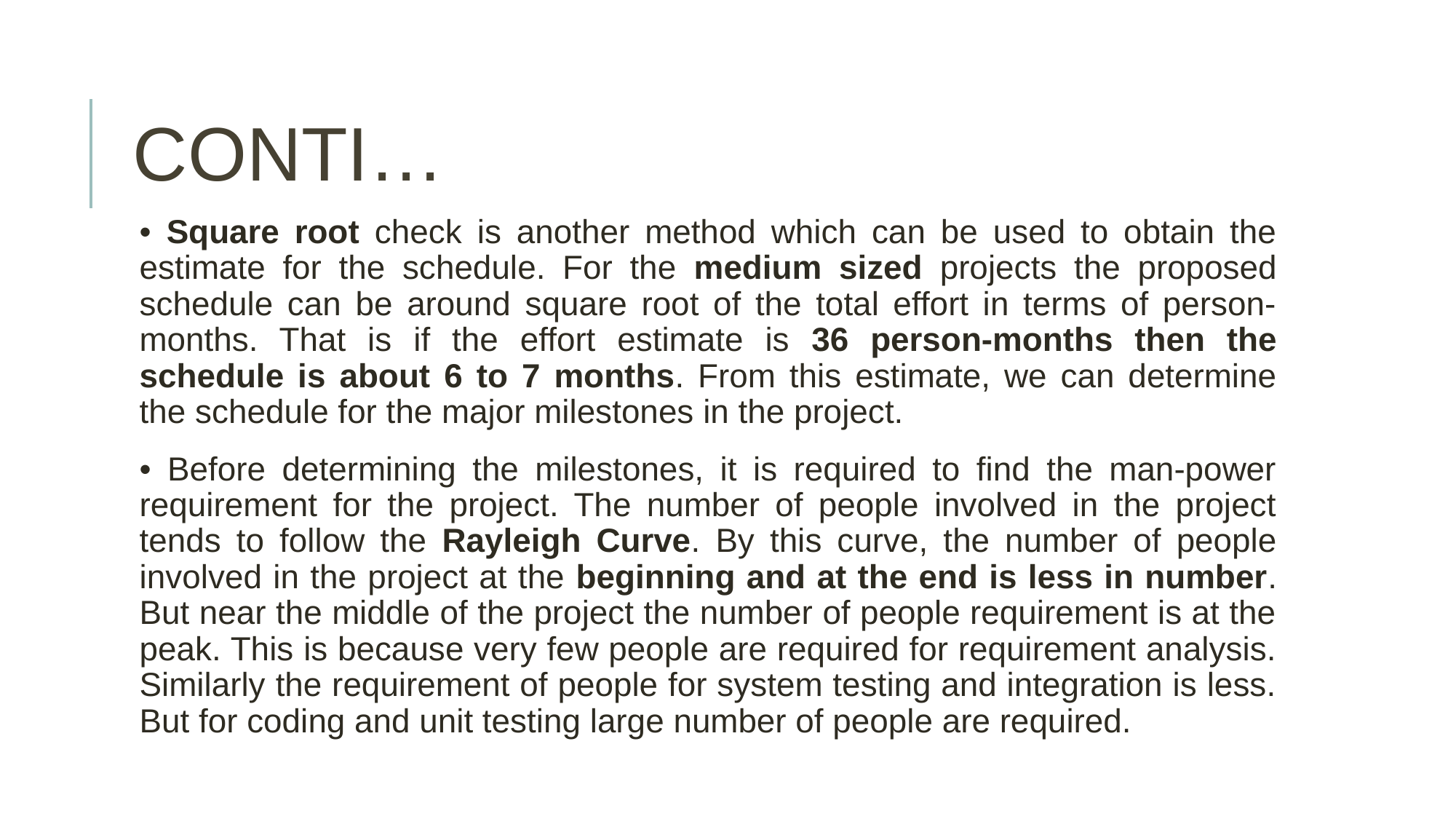

# CONTI…
• Square root check is another method which can be used to obtain the estimate for the schedule. For the medium sized projects the proposed schedule can be around square root of the total effort in terms of person-months. That is if the effort estimate is 36 person-months then the schedule is about 6 to 7 months. From this estimate, we can determine the schedule for the major milestones in the project.
• Before determining the milestones, it is required to find the man-power requirement for the project. The number of people involved in the project tends to follow the Rayleigh Curve. By this curve, the number of people involved in the project at the beginning and at the end is less in number. But near the middle of the project the number of people requirement is at the peak. This is because very few people are required for requirement analysis. Similarly the requirement of people for system testing and integration is less. But for coding and unit testing large number of people are required.